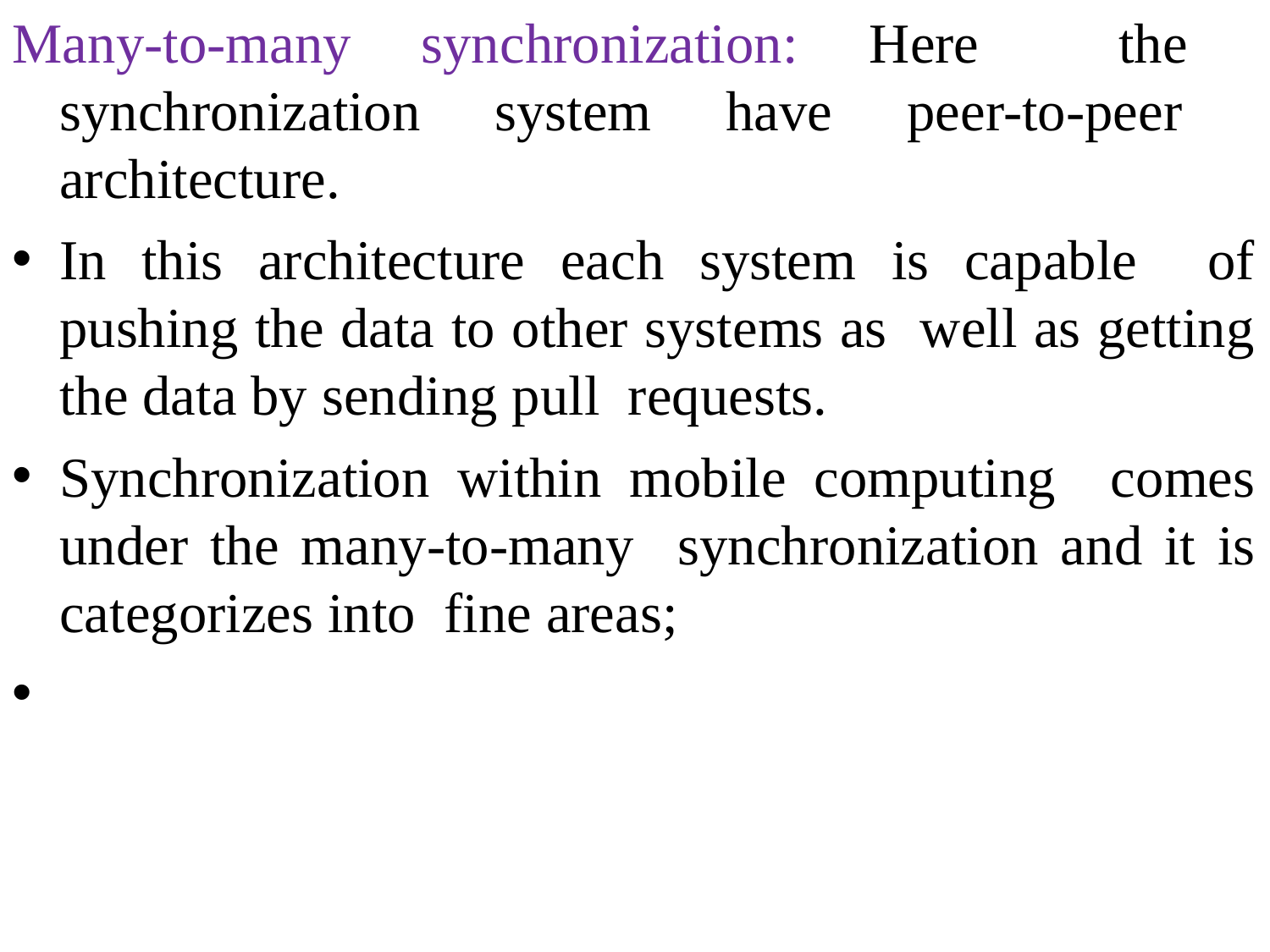

Many-to-many synchronization: Here  the  synchronization system have peer-to-peer  architecture.
In this architecture each system is capable  of pushing the data to other systems as  well as getting the data by sending pull  requests.
Synchronization within mobile computing  comes under the many-to-many  synchronization and it is categorizes into  fine areas;
•